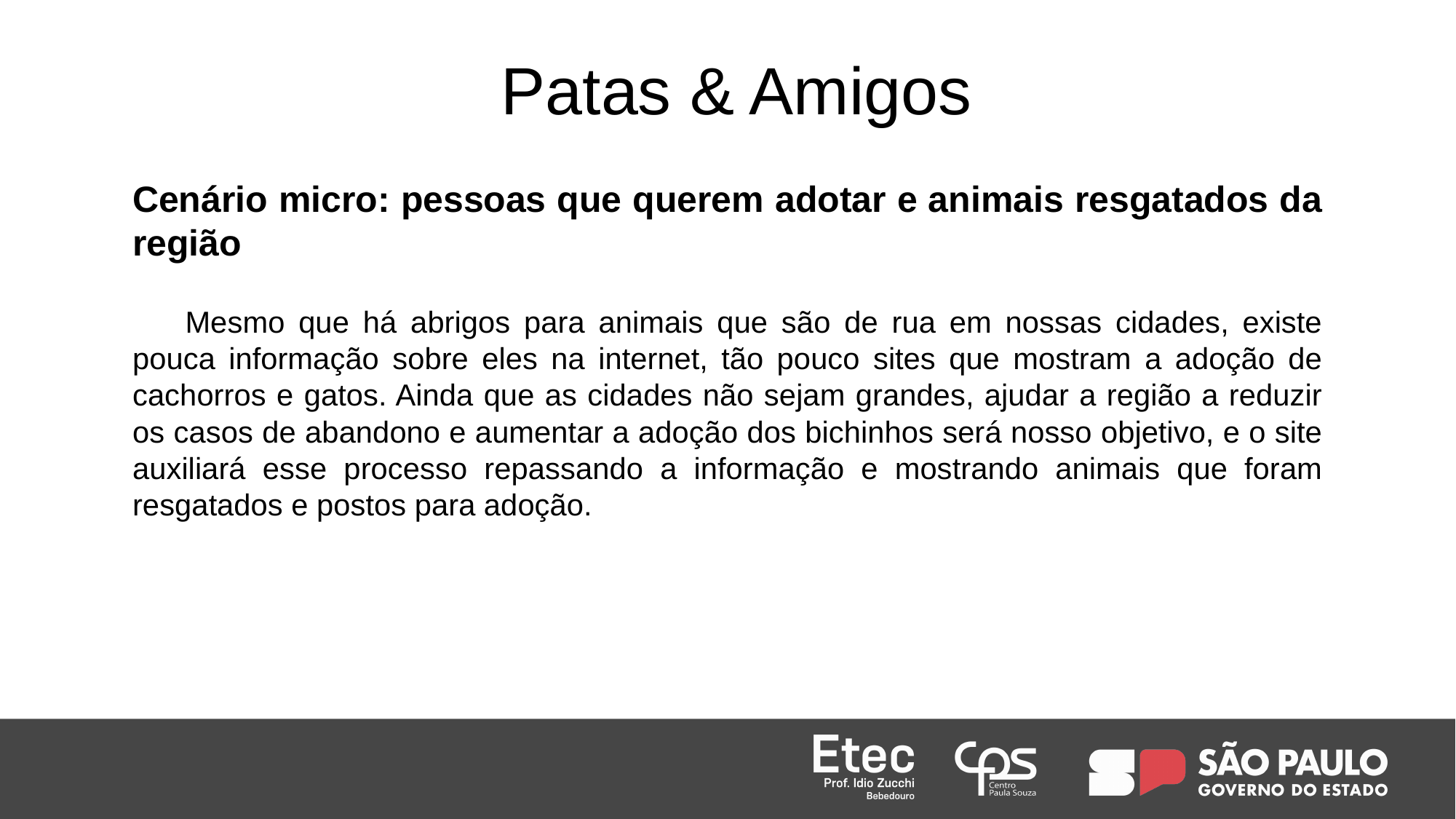

# Patas & Amigos
Cenário micro: pessoas que querem adotar e animais resgatados da região
Mesmo que há abrigos para animais que são de rua em nossas cidades, existe pouca informação sobre eles na internet, tão pouco sites que mostram a adoção de cachorros e gatos. Ainda que as cidades não sejam grandes, ajudar a região a reduzir os casos de abandono e aumentar a adoção dos bichinhos será nosso objetivo, e o site auxiliará esse processo repassando a informação e mostrando animais que foram resgatados e postos para adoção.